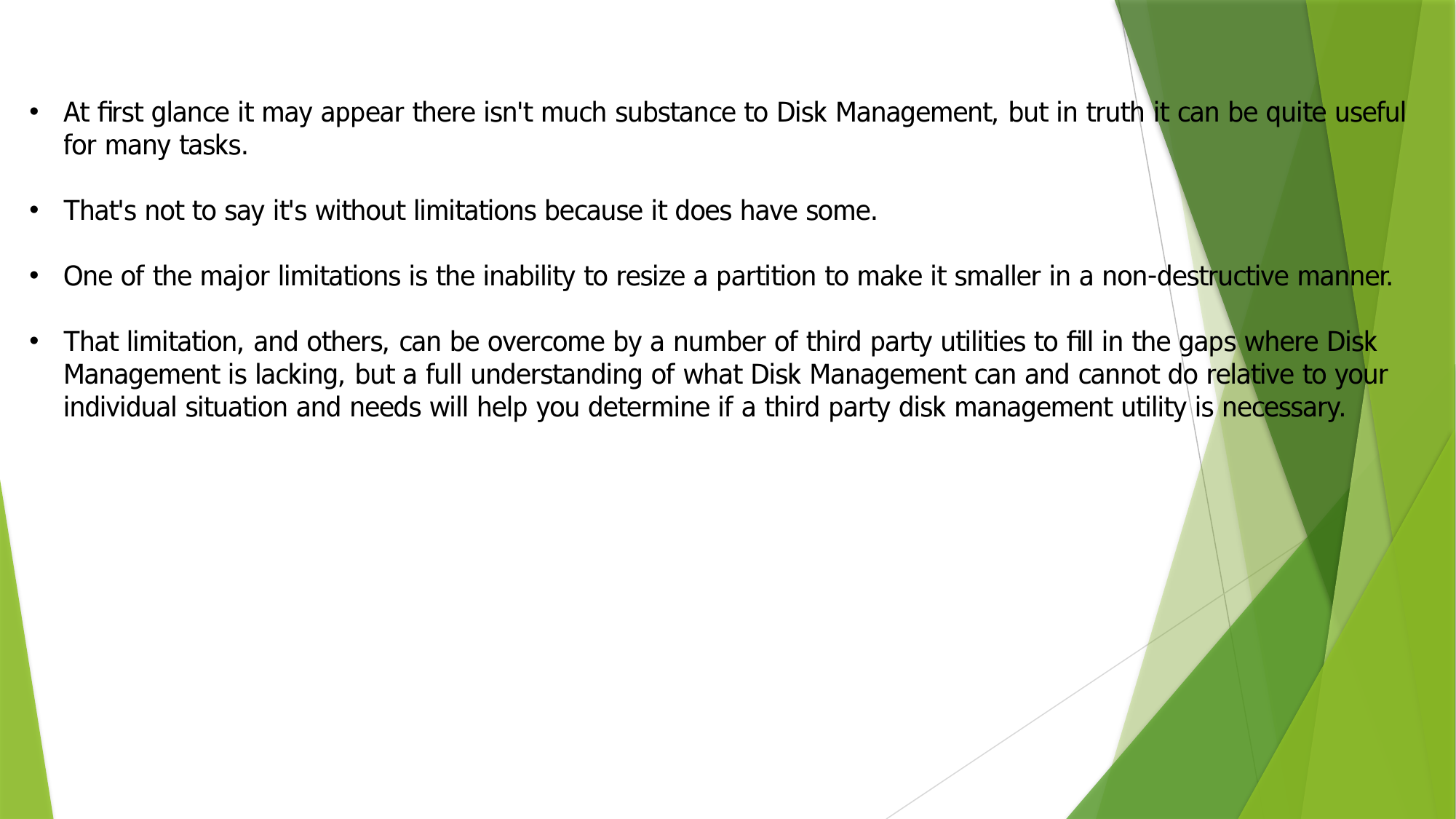

At first glance it may appear there isn't much substance to Disk Management, but in truth it can be quite useful for many tasks.

That's not to say it's without limitations because it does have some.

One of the major limitations is the inability to resize a partition to make it smaller in a non-destructive manner.

That limitation, and others, can be overcome by a number of third party utilities to fill in the gaps where Disk Management is lacking, but a full understanding of what Disk Management can and cannot do relative to your individual situation and needs will help you determine if a third party disk management utility is necessary.